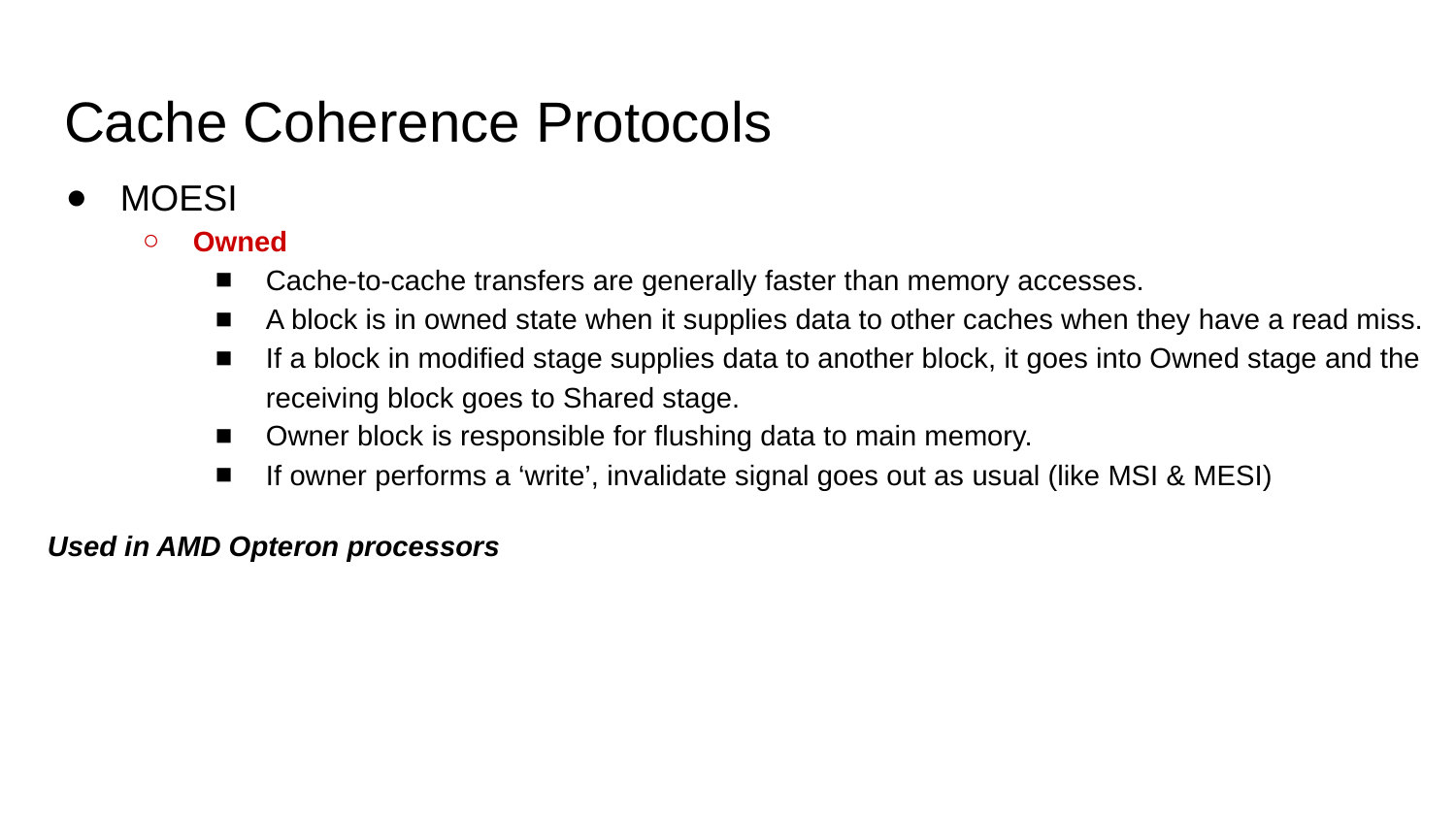

# Cache Coherence Protocols
MOESI
Owned
Cache-to-cache transfers are generally faster than memory accesses.
A block is in owned state when it supplies data to other caches when they have a read miss.
If a block in modified stage supplies data to another block, it goes into Owned stage and the receiving block goes to Shared stage.
Owner block is responsible for flushing data to main memory.
If owner performs a ‘write’, invalidate signal goes out as usual (like MSI & MESI)
Used in AMD Opteron processors